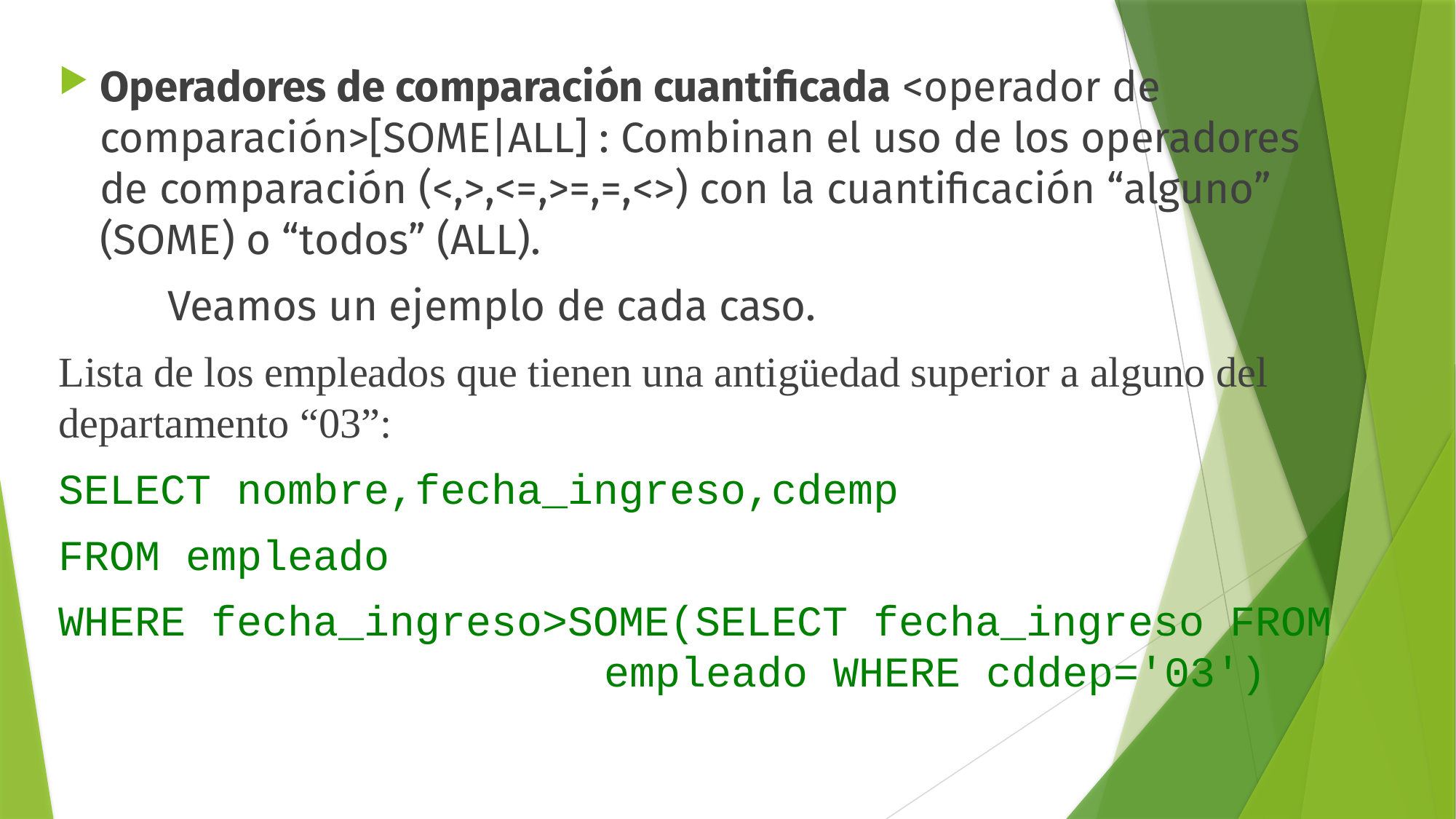

Operadores de comparación cuantificada <operador de comparación>[SOME|ALL] : Combinan el uso de los operadores de comparación (<,>,<=,>=,=,<>) con la cuantificación “alguno” (SOME) o “todos” (ALL).
	Veamos un ejemplo de cada caso.
Lista de los empleados que tienen una antigüedad superior a alguno del departamento “03”:
SELECT nombre,fecha_ingreso,cdemp
FROM empleado
WHERE fecha_ingreso>SOME(SELECT fecha_ingreso FROM 					empleado WHERE cddep='03')